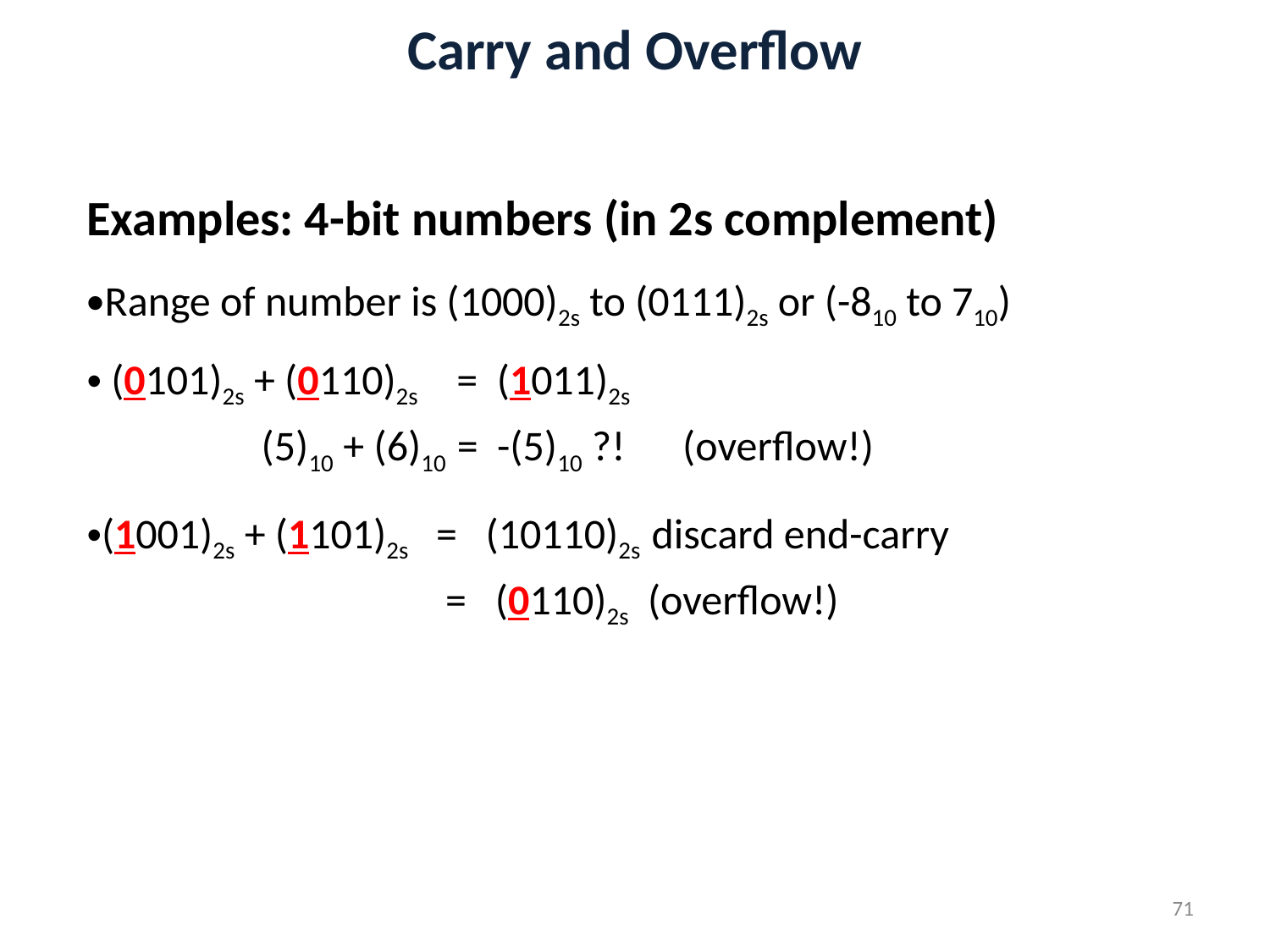

# Carry and Overflow
Examples: 4-bit numbers (in 2s complement)
Range of number is (1000)2s to (0111)2s or (-810 to 710)
 (0101)2s + (0110)2s       =  (1011)2s
	     (5)10 + (6)10  =  -(5)10 ?!      (overflow!)
(1001)2s + (1101)2s     =   (10110)2s  discard end-carry
    		           =   (0110)2s  (overflow!)
71